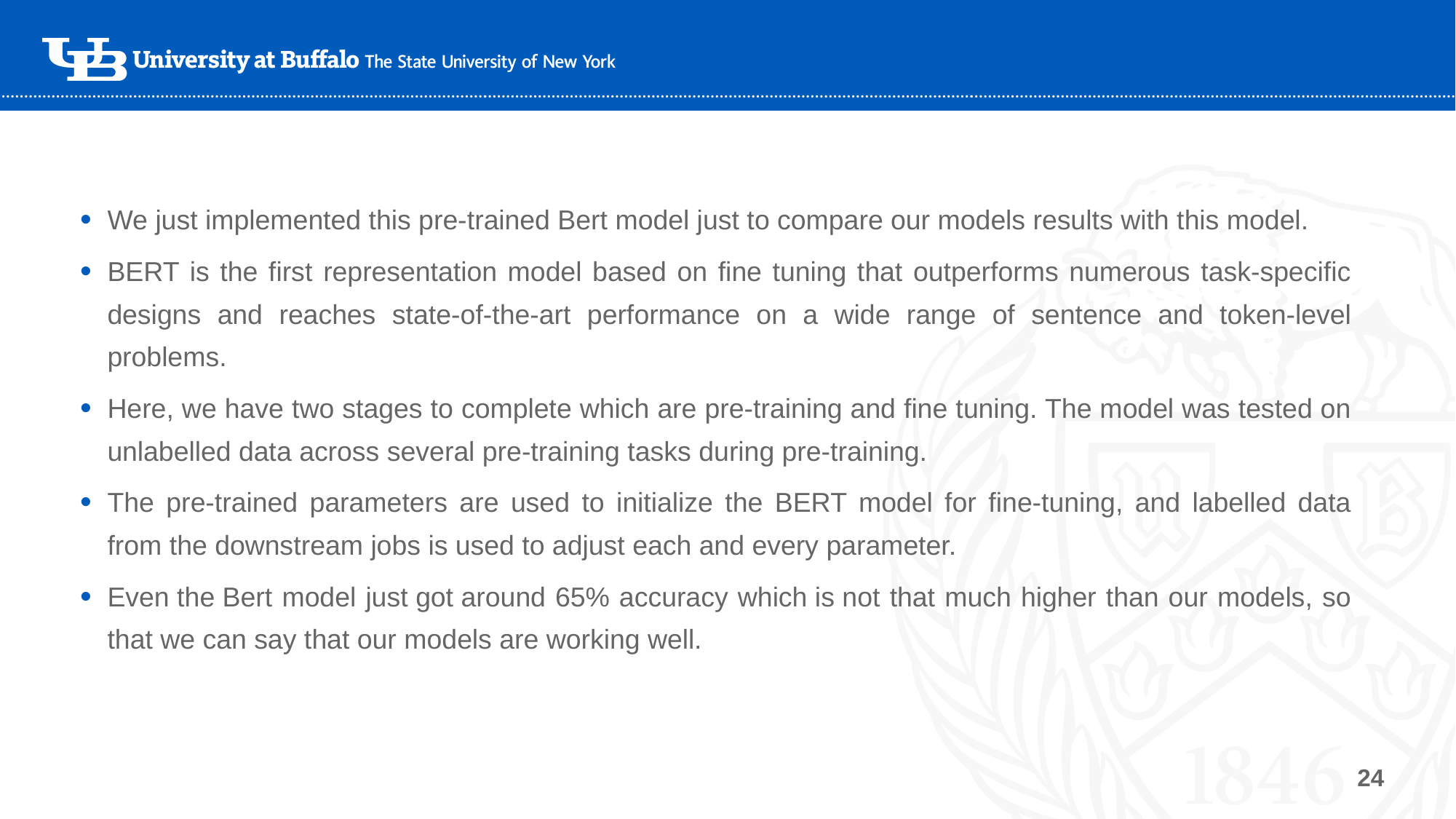

We just implemented this pre-trained Bert model just to compare our models results with this model.
BERT is the first representation model based on fine tuning that outperforms numerous task-specific designs and reaches state-of-the-art performance on a wide range of sentence and token-level problems.
Here, we have two stages to complete which are pre-training and fine tuning. The model was tested on unlabelled data across several pre-training tasks during pre-training.
The pre-trained parameters are used to initialize the BERT model for fine-tuning, and labelled data from the downstream jobs is used to adjust each and every parameter.
Even the Bert model just got around 65% accuracy which is not that much higher than our models, so that we can say that our models are working well.

24